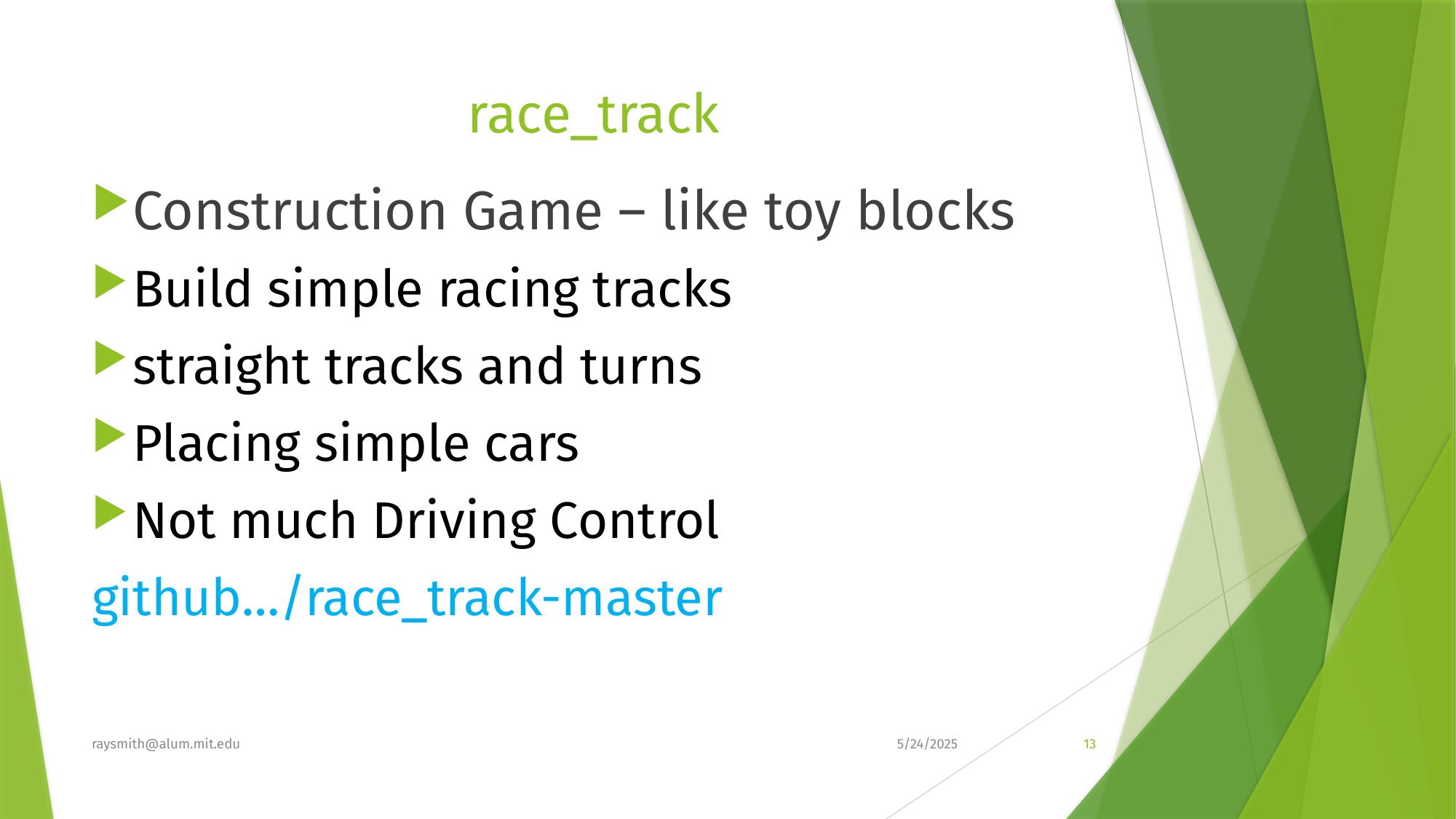

# race_track
Construction Game – like toy blocks
Build simple racing tracks
straight tracks and turns
Placing simple cars
Not much Driving Control
github…/race_track-master

raysmith@alum.mit.edu
5/24/2025
13